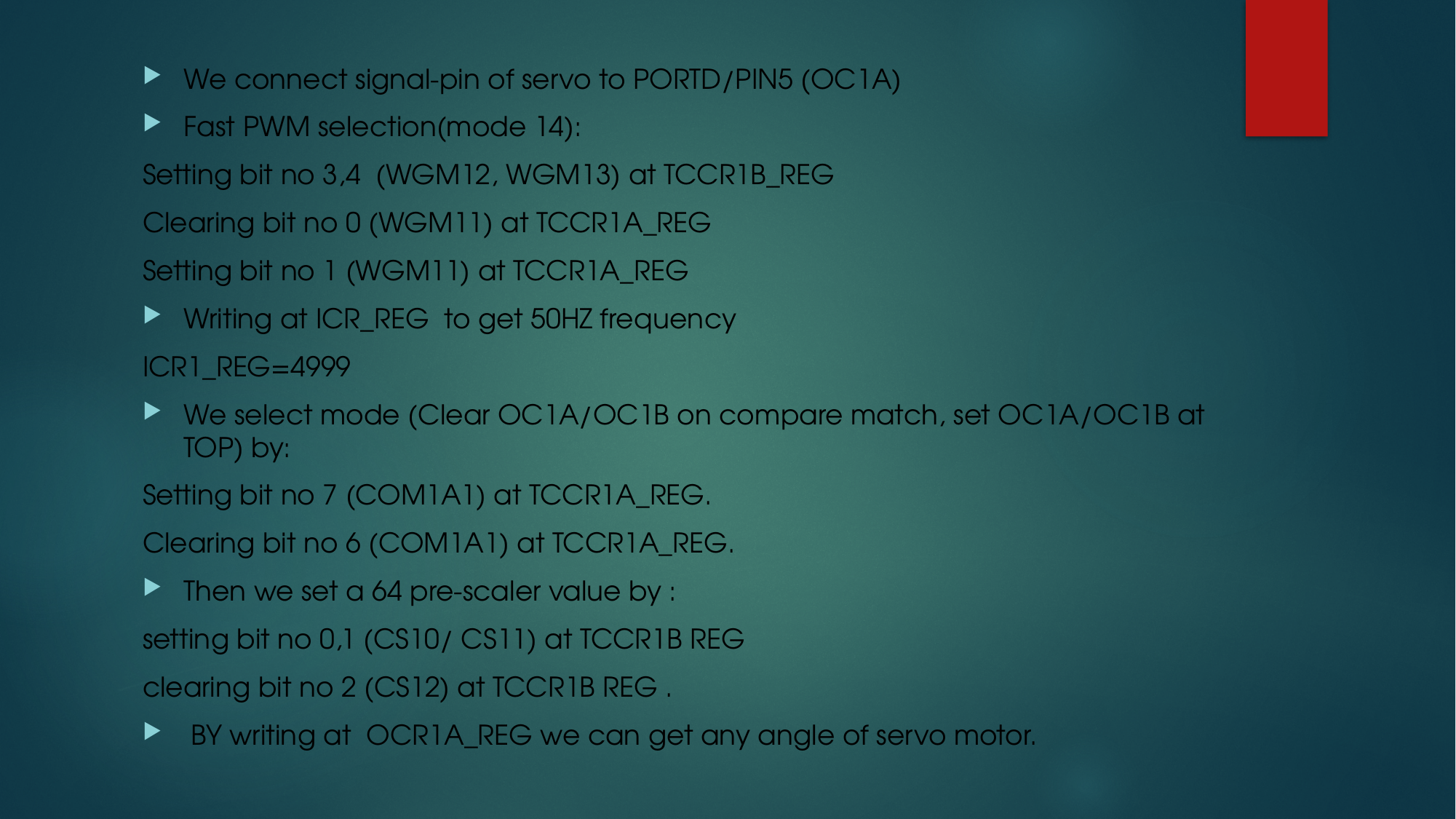

We connect signal-pin of servo to PORTD/PIN5 (OC1A)
Fast PWM selection(mode 14):
Setting bit no 3,4  (WGM12, WGM13) at TCCR1B_REG
Clearing bit no 0 (WGM11) at TCCR1A_REG
Setting bit no 1 (WGM11) at TCCR1A_REG
Writing at ICR_REG  to get 50HZ frequency
ICR1_REG=4999
We select mode (Clear OC1A/OC1B on compare match, set OC1A/OC1B at TOP) by:
Setting bit no 7 (COM1A1) at TCCR1A_REG.
Clearing bit no 6 (COM1A1) at TCCR1A_REG.
Then we set a 64 pre-scaler value by :
setting bit no 0,1 (CS10/ CS11) at TCCR1B REG
clearing bit no 2 (CS12) at TCCR1B REG .
 BY writing at  OCR1A_REG we can get any angle of servo motor.